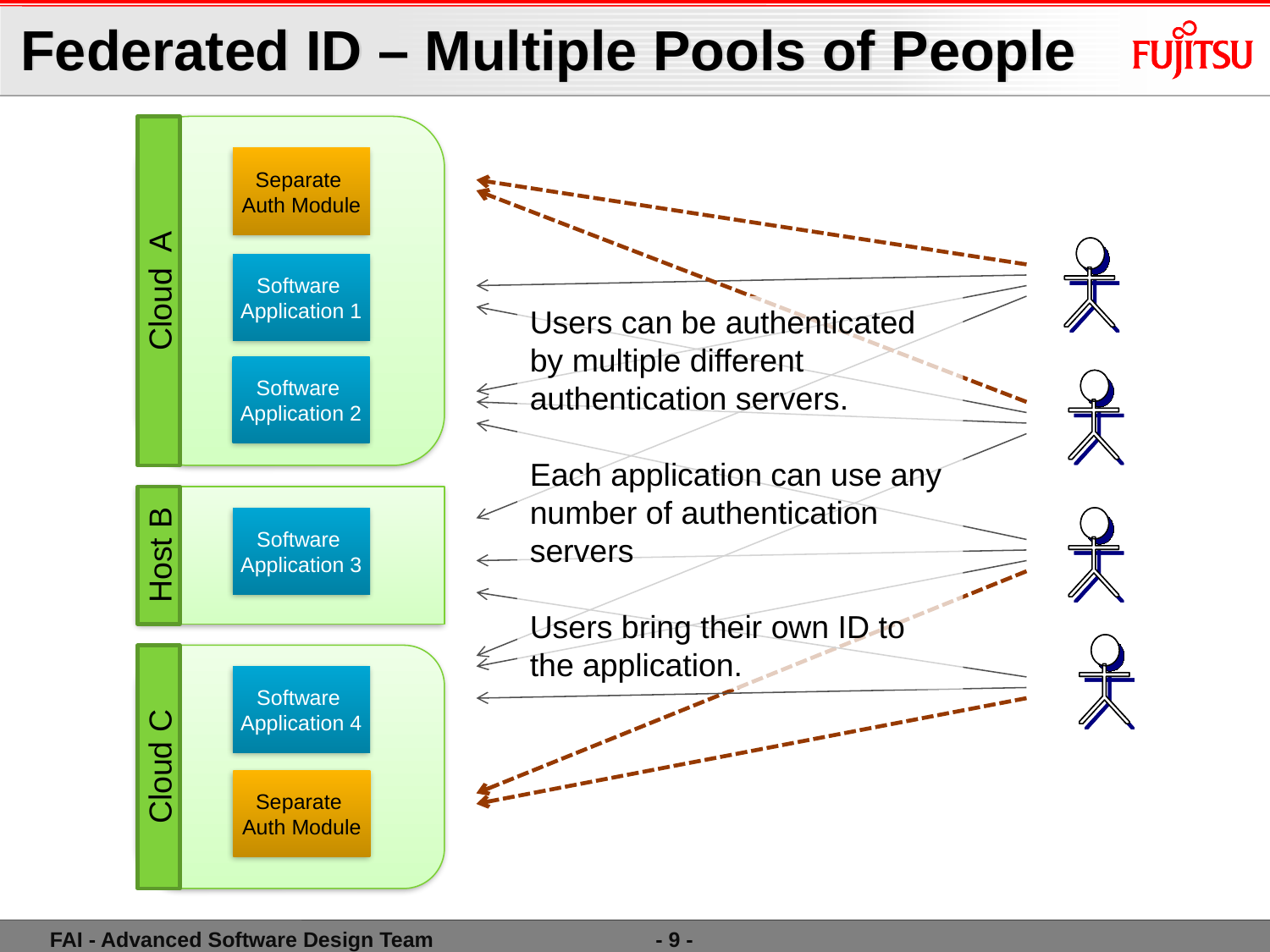

# Federated ID – Multiple Pools of People

Separate
Auth Module

Software
Application 1
Cloud  A
Users can be authenticated by multiple different authentication servers.

Each application can use any number of authentication servers

Users bring their own ID to the application.
Software
Application 2

Host B
Software
Application 3

Software
Application 4
Cloud C
Separate
Auth Module